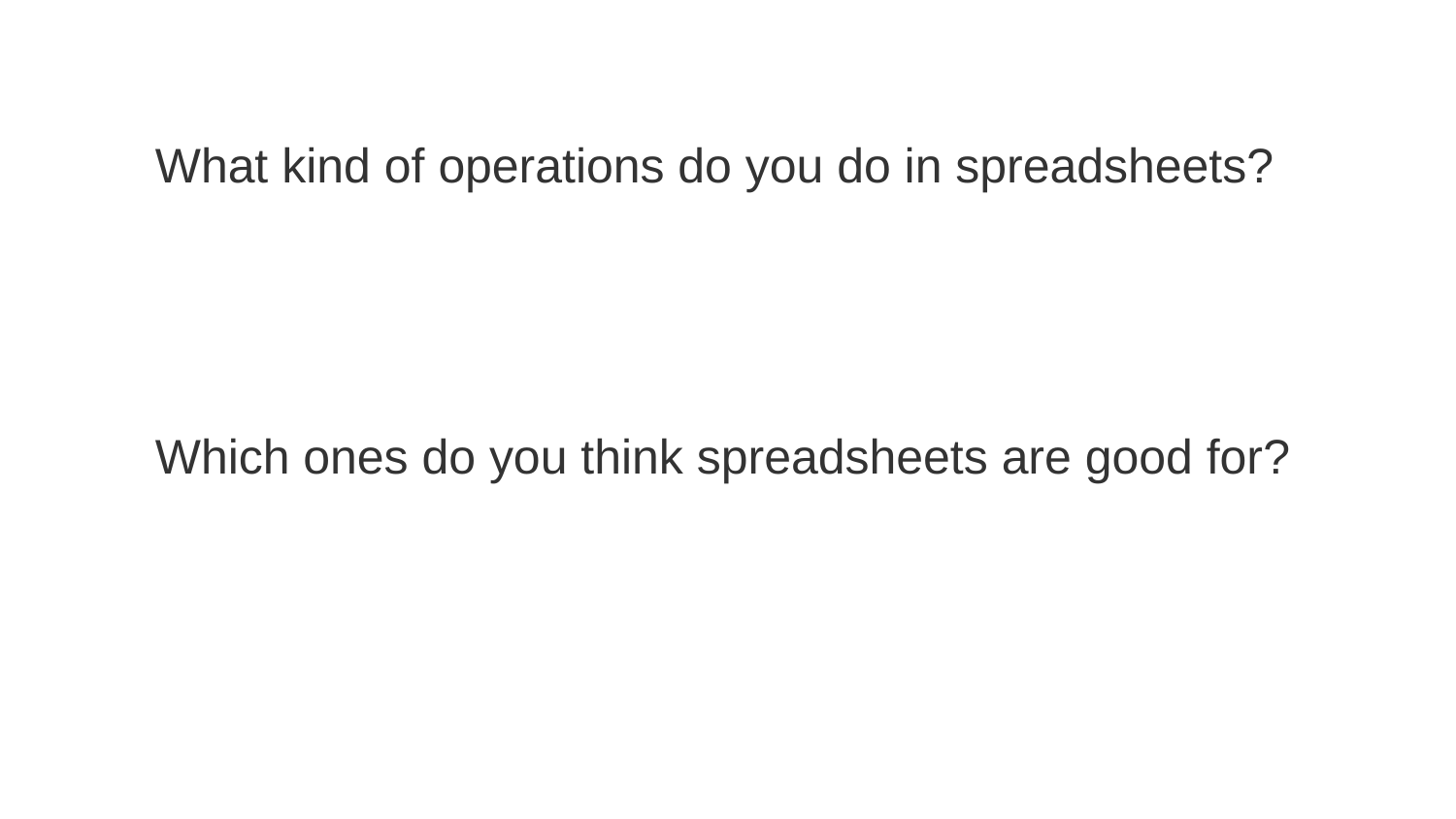

What kind of operations do you do in spreadsheets?

Which ones do you think spreadsheets are good for?